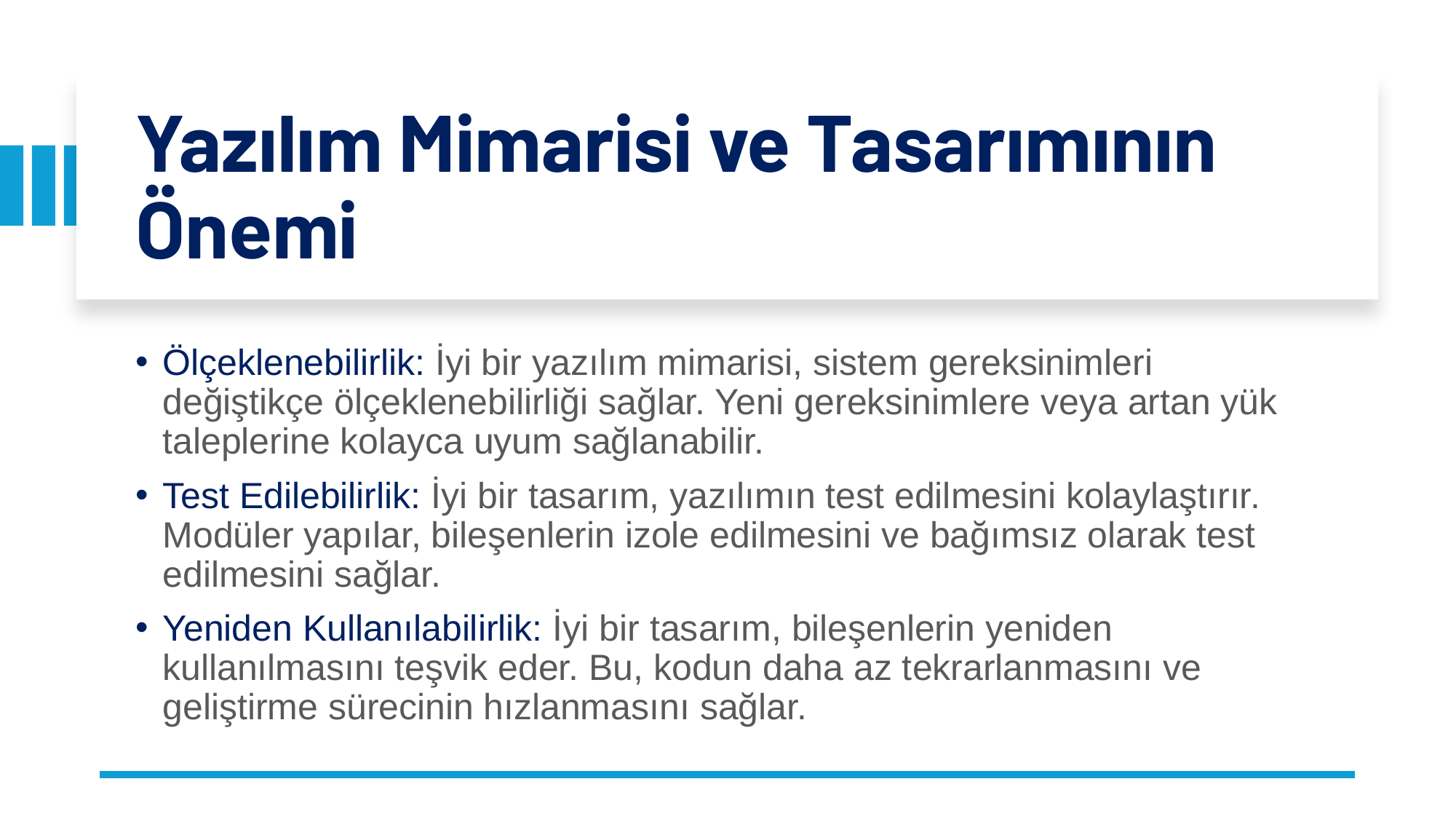

# Yazılım Mimarisi ve Tasarımının Önemi

Ölçeklenebilirlik: İyi bir yazılım mimarisi, sistem gereksinimleri değiştikçe ölçeklenebilirliği sağlar. Yeni gereksinimlere veya artan yük taleplerine kolayca uyum sağlanabilir.
Test Edilebilirlik: İyi bir tasarım, yazılımın test edilmesini kolaylaştırır. Modüler yapılar, bileşenlerin izole edilmesini ve bağımsız olarak test edilmesini sağlar.
Yeniden Kullanılabilirlik: İyi bir tasarım, bileşenlerin yeniden kullanılmasını teşvik eder. Bu, kodun daha az tekrarlanmasını ve geliştirme sürecinin hızlanmasını sağlar.